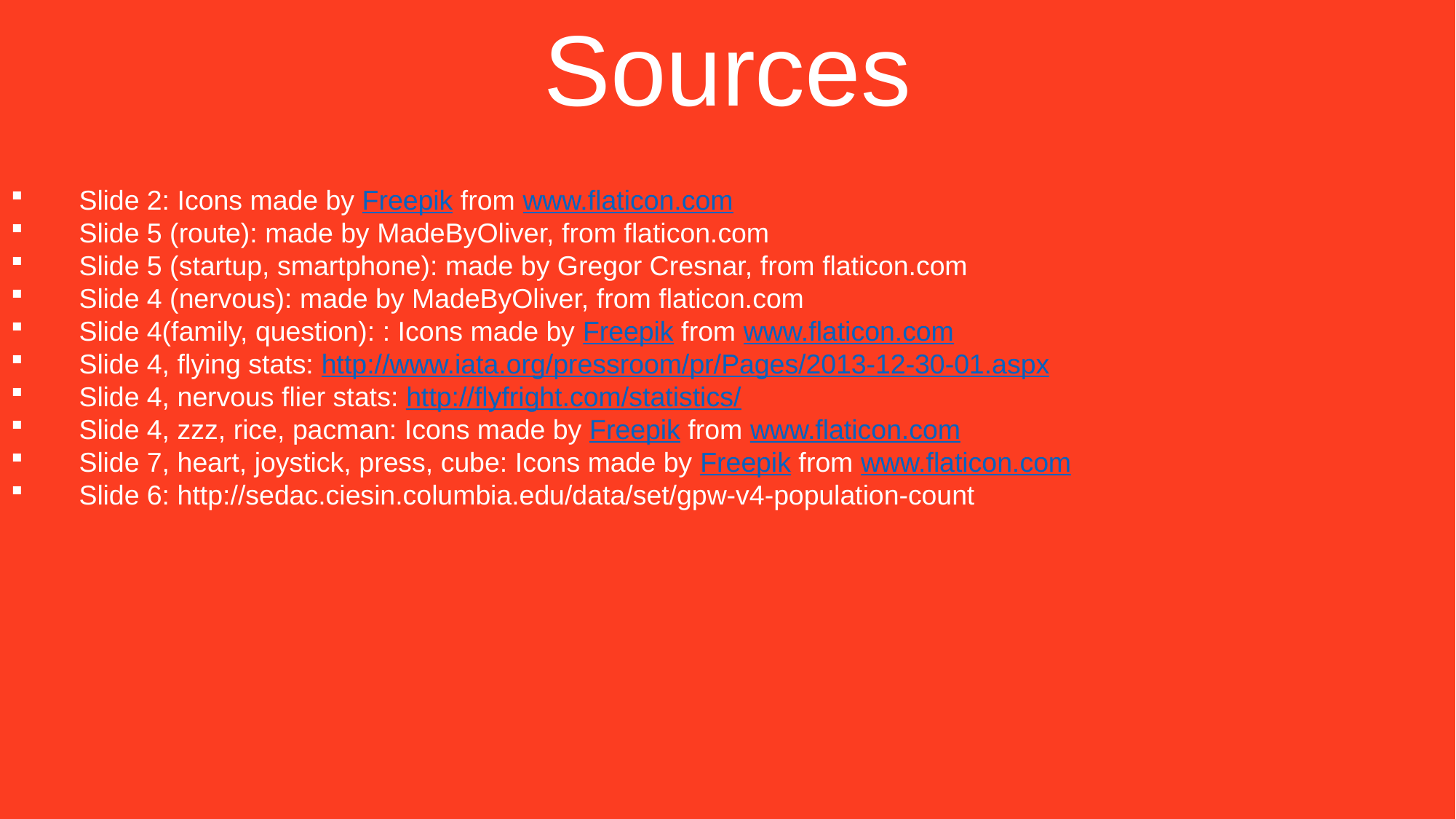

Sources
Slide 2: Icons made by Freepik from www.flaticon.com
Slide 5 (route): made by MadeByOliver, from flaticon.com
Slide 5 (startup, smartphone): made by Gregor Cresnar, from flaticon.com
Slide 4 (nervous): made by MadeByOliver, from flaticon.com
Slide 4(family, question): : Icons made by Freepik from www.flaticon.com
Slide 4, flying stats: http://www.iata.org/pressroom/pr/Pages/2013-12-30-01.aspx
Slide 4, nervous flier stats: http://flyfright.com/statistics/
Slide 4, zzz, rice, pacman: Icons made by Freepik from www.flaticon.com
Slide 7, heart, joystick, press, cube: Icons made by Freepik from www.flaticon.com
Slide 6: http://sedac.ciesin.columbia.edu/data/set/gpw-v4-population-count